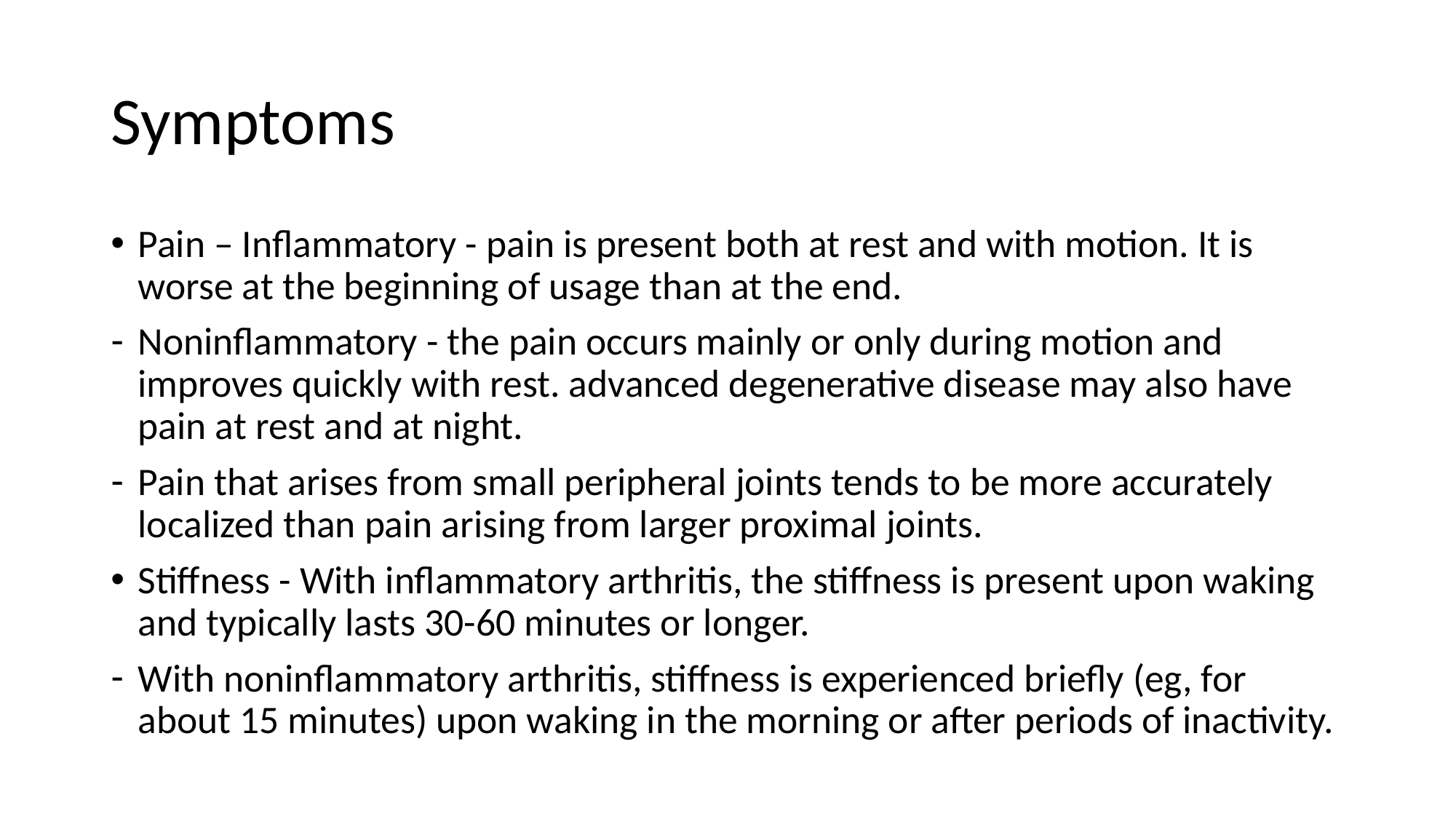

# Symptoms
Pain – Inflammatory - pain is present both at rest and with motion. It is worse at the beginning of usage than at the end.
Noninflammatory - the pain occurs mainly or only during motion and improves quickly with rest. advanced degenerative disease may also have pain at rest and at night.
Pain that arises from small peripheral joints tends to be more accurately localized than pain arising from larger proximal joints.
Stiffness - With inflammatory arthritis, the stiffness is present upon waking and typically lasts 30-60 minutes or longer.
With noninflammatory arthritis, stiffness is experienced briefly (eg, for about 15 minutes) upon waking in the morning or after periods of inactivity.